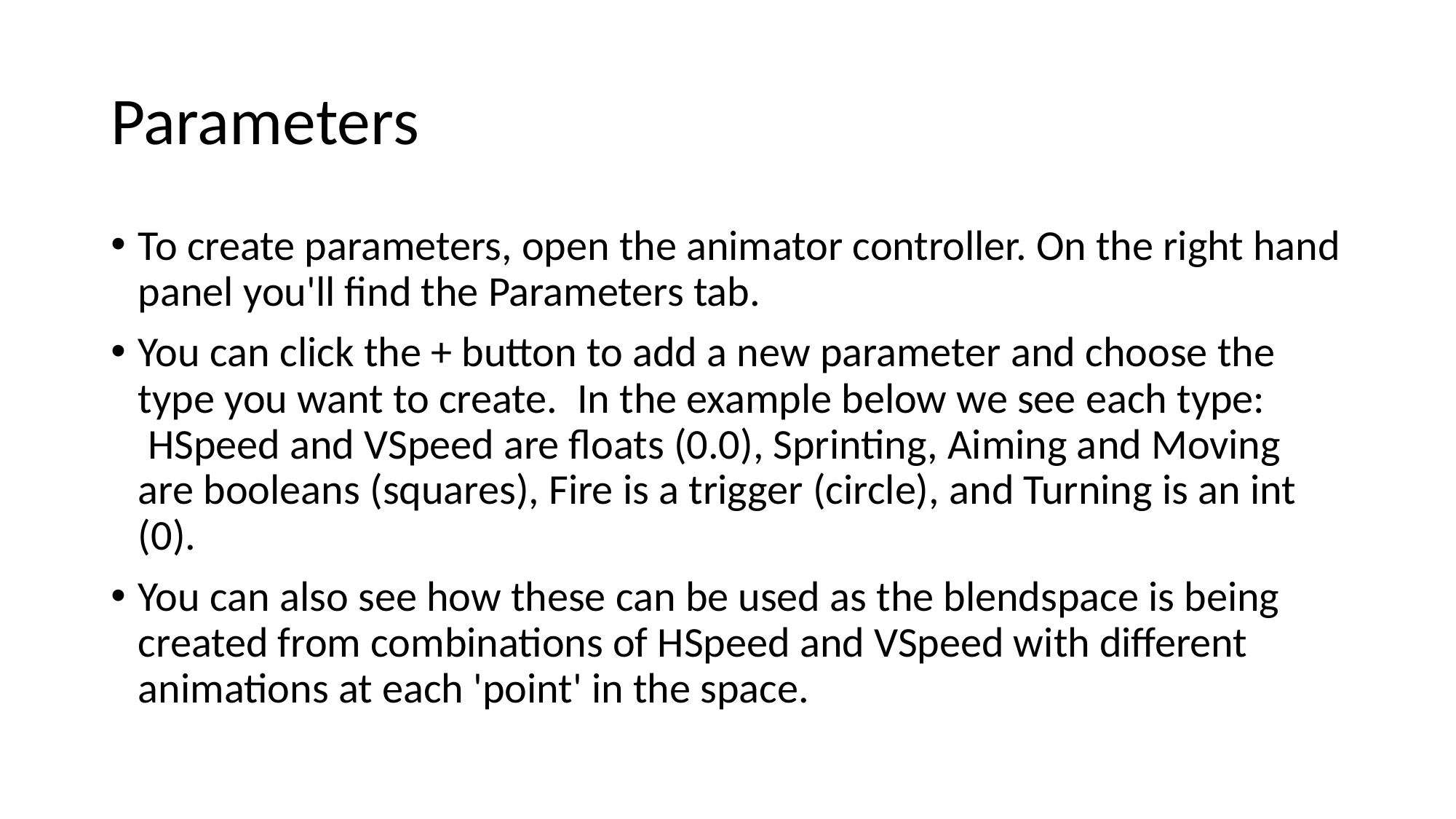

# Parameters
To create parameters, open the animator controller. On the right hand panel you'll find the Parameters tab.
You can click the + button to add a new parameter and choose the type you want to create.  In the example below we see each type:  HSpeed and VSpeed are floats (0.0), Sprinting, Aiming and Moving are booleans (squares), Fire is a trigger (circle), and Turning is an int (0).
You can also see how these can be used as the blendspace is being created from combinations of HSpeed and VSpeed with different animations at each 'point' in the space.